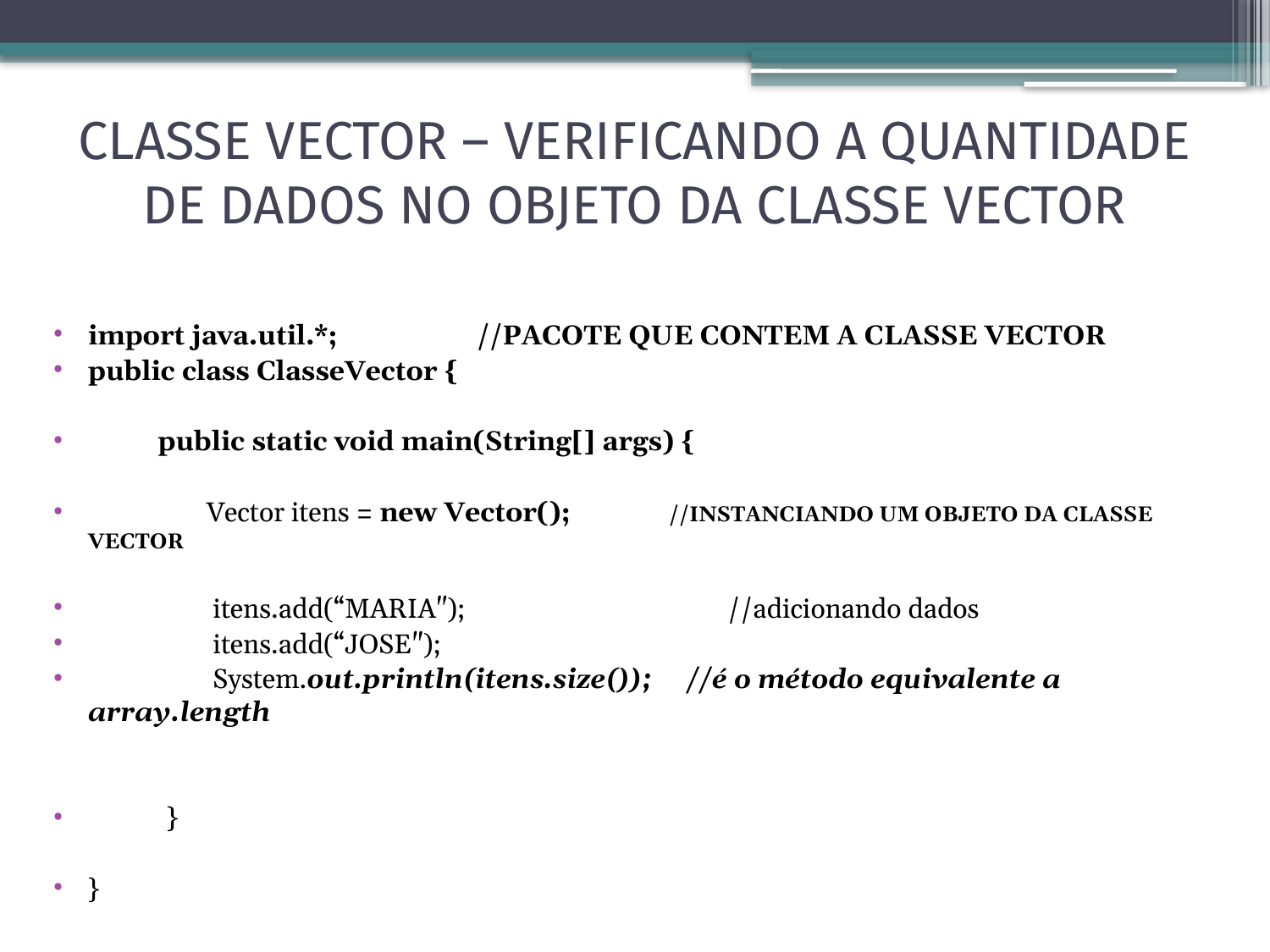

# CLASSE VECTOR – VERIFICANDO A QUANTIDADE DE DADOS NO OBJETO DA CLASSE VECTOR

import java.util.*;                    //PACOTE QUE CONTEM A CLASSE VECTOR
public class ClasseVector {

          public static void main(String[] args) {

                  Vector itens = new Vector();              //INSTANCIANDO UM OBJETO DA CLASSE VECTOR

                   itens.add(“MARIA");                                        //adicionando dados
                   itens.add(“JOSE");
                   System.out.println(itens.size());     //é o método equivalente a array.length

            }

}